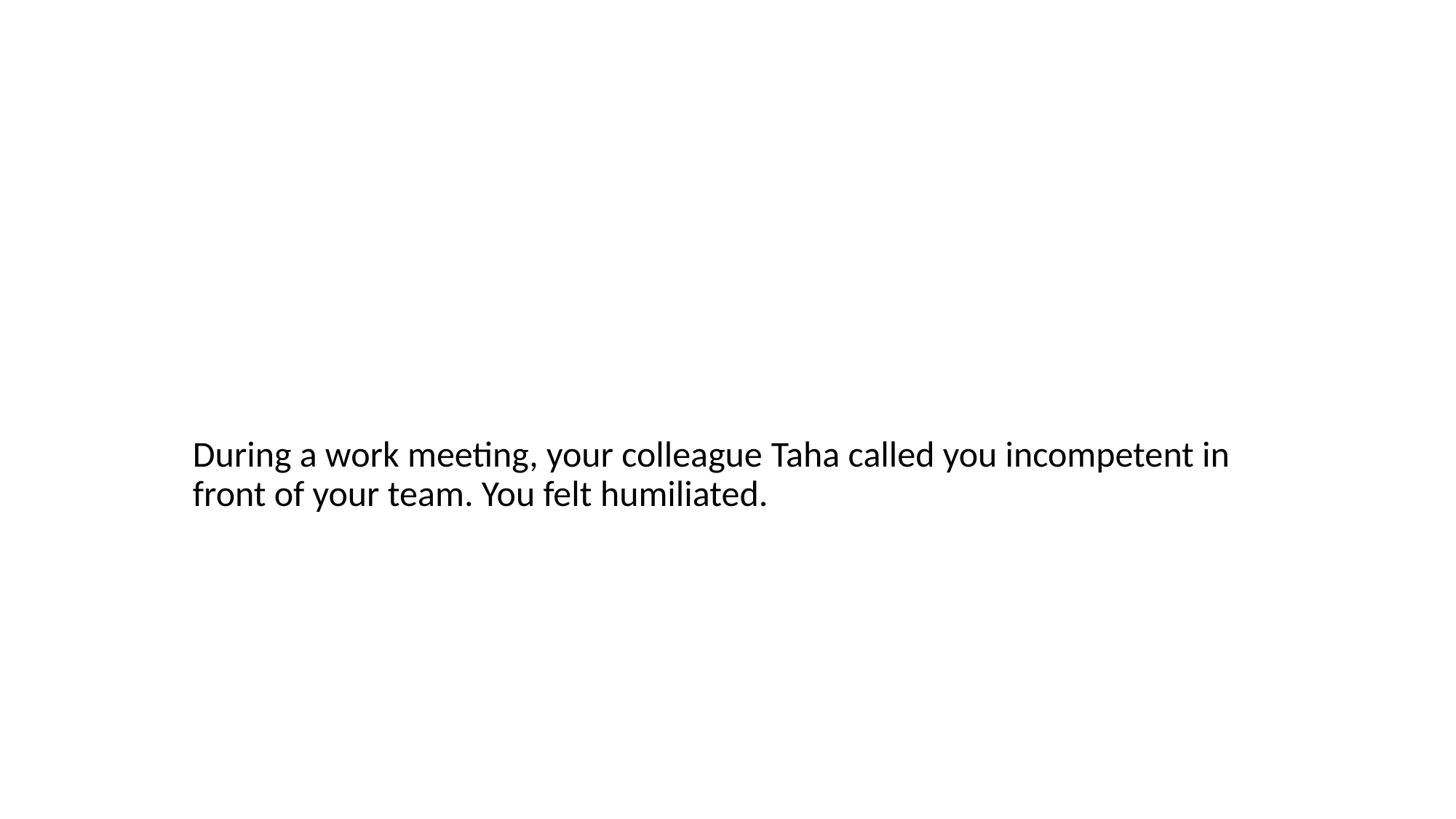

#
During a work meeting, your colleague Taha called you incompetent in front of your team. You felt humiliated.